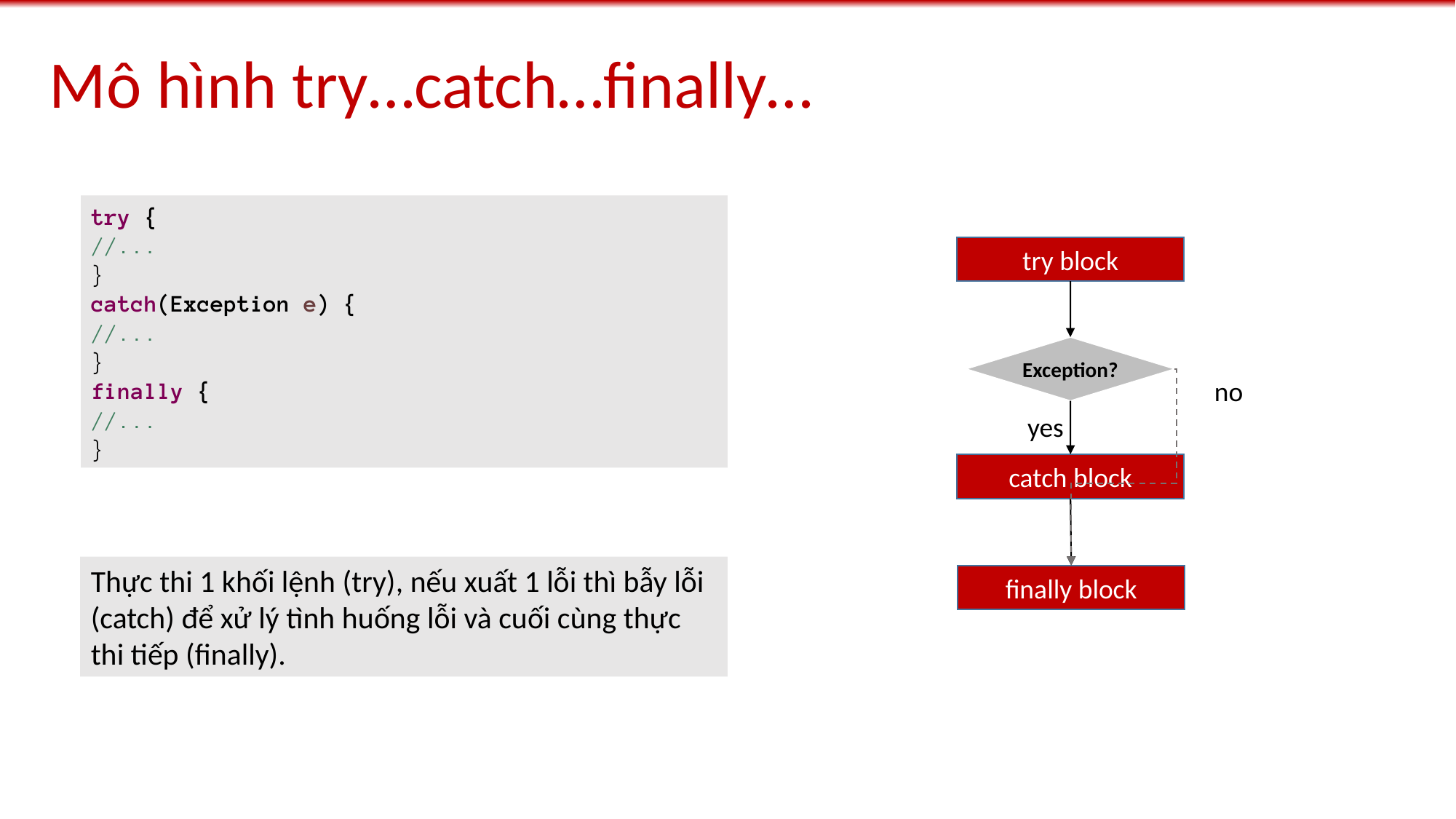

# Mô hình try…catch…finally…
try {
//...
}
catch(Exception e) {
//...
}
finally {
//...
}
try block
Exception?
catch block

finally block
no
yes
Thực thi 1 khối lệnh (try), nếu xuất 1 lỗi thì bẫy lỗi (catch) để xử lý tình huống lỗi và cuối cùng thực thi tiếp (finally).